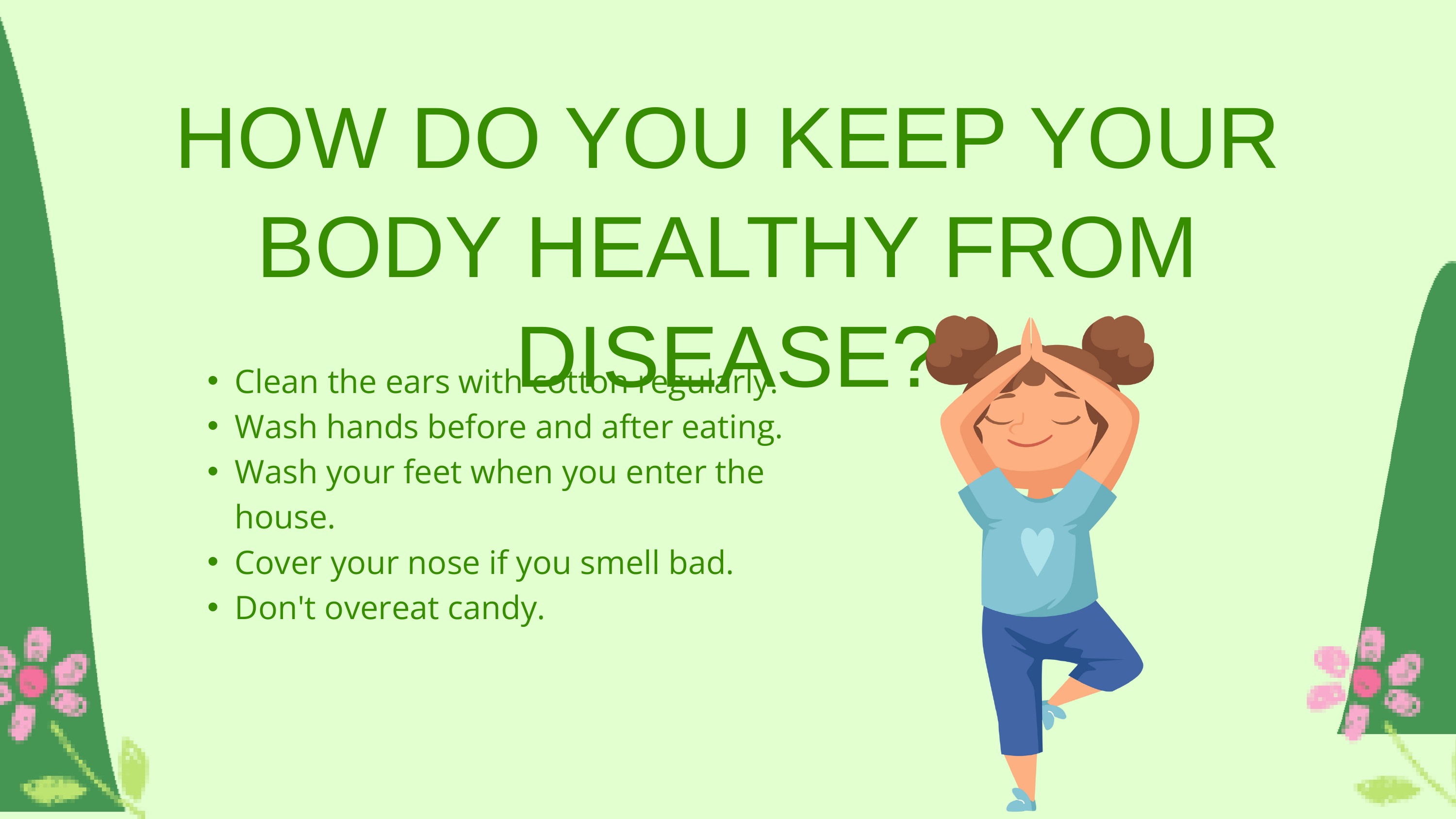

HOW DO YOU KEEP YOUR BODY HEALTHY FROM DISEASE?

Clean the ears with cotton regularly.
Wash hands before and after eating.
Wash your feet when you enter the house.
Cover your nose if you smell bad.
Don't overeat candy.